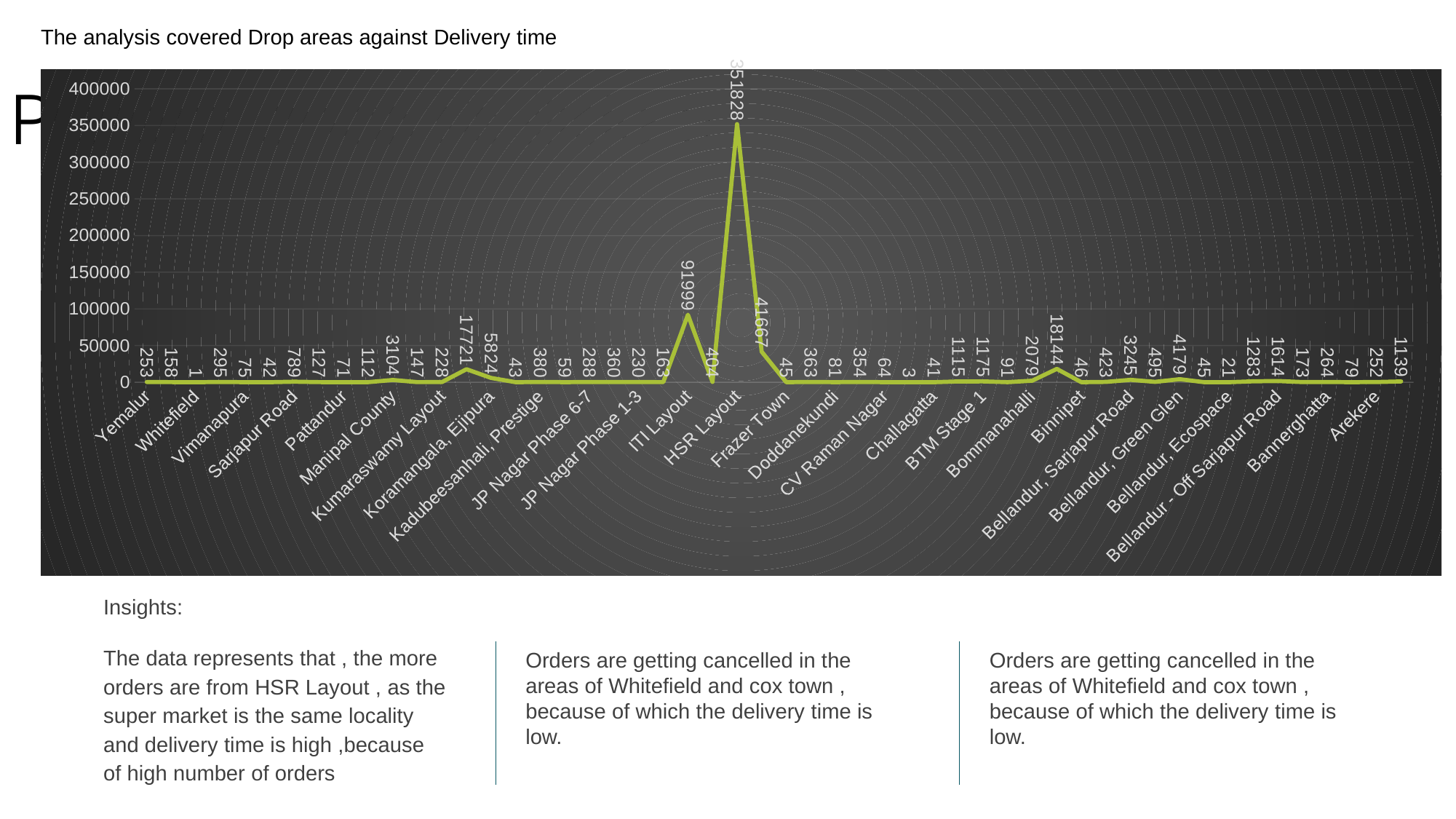

The analysis covered Drop areas against Delivery time
Project analysis slide 5

### Chart

| Category | Total |
|---|---|
| Yemalur | 253.41666666666666 |
| Wilson Garden, Shantinagar | 158.48333333333335 |
| Whitefield | 1.0666666666666667 |
| Viveka Nagar | 295.18333333333334 |
| Vimanapura | 75.48333333333333 |
| Victoria Layout | 42.31666666666667 |
| Sarjapur Road | 788.9166666666667 |
| Richmond Town | 126.78333333333333 |
| Pattandur | 71.18333333333334 |
| Marathahalli | 112.11666666666667 |
| Manipal County | 3104.3166666666675 |
| Mahadevapura | 146.66666666666666 |
| Kumaraswamy Layout | 228.03333333333333 |
| Kudlu | 17721.049999999996 |
| Koramangala, Ejipura | 5823.533333333333 |
| Kadubeesanhali, PTP | 42.583333333333336 |
| Kadubeesanhali, Prestige | 380.33333333333337 |
| JP Nagar Phase 8-9 | 59.483333333333334 |
| JP Nagar Phase 6-7 | 287.8333333333333 |
| JP Nagar Phase 4-5 | 359.95 |
| JP Nagar Phase 1-3 | 229.83333333333331 |
| Jayanagar | 163.08333333333334 |
| ITI Layout | 91998.75000000003 |
| Indiranagar | 404.09999999999997 |
| HSR Layout | 351828.01666666643 |
| Harlur | 41667.30000000002 |
| Frazer Town | 44.81666666666667 |
| Domlur, EGL | 363.2833333333333 |
| Doddanekundi | 80.76666666666667 |
| Devarachikanna Halli | 353.70000000000005 |
| CV Raman Nagar | 63.95 |
| Cox Town | 3.183333333333333 |
| Challagatta | 41.13333333333333 |
| BTM Stage 2 | 1115.1166666666668 |
| BTM Stage 1 | 1175.2499999999998 |
| Brookefield | 91.21666666666667 |
| Bommanahalli | 2079.0499999999993 |
| Bomannahali - MicoLayout | 18143.666666666668 |
| Binnipet | 46.483333333333334 |
| Bilekahalli | 422.7166666666667 |
| Bellandur, Sarjapur Road | 3245.3000000000015 |
| Bellandur, Sakara | 494.71666666666664 |
| Bellandur, Green Glen | 4179.15 |
| Bellandur, ETV | 44.81666666666667 |
| Bellandur, Ecospace | 21.316666666666666 |
| Bellandur, APR | 1282.9666666666667 |
| Bellandur - Off Sarjapur Road | 1613.7 |
| Basavanagudi | 173.45 |
| Bannerghatta | 263.6666666666667 |
| Banashankari Stage 2 | 79.31666666666666 |
| Arekere | 251.56666666666666 |
| Akshaya Nagar | 1139.3999999999999 |
Insights:
The data represents that , the more orders are from HSR Layout , as the super market is the same locality and delivery time is high ,because of high number of orders
Orders are getting cancelled in the areas of Whitefield and cox town , because of which the delivery time is low.
Orders are getting cancelled in the areas of Whitefield and cox town , because of which the delivery time is low.